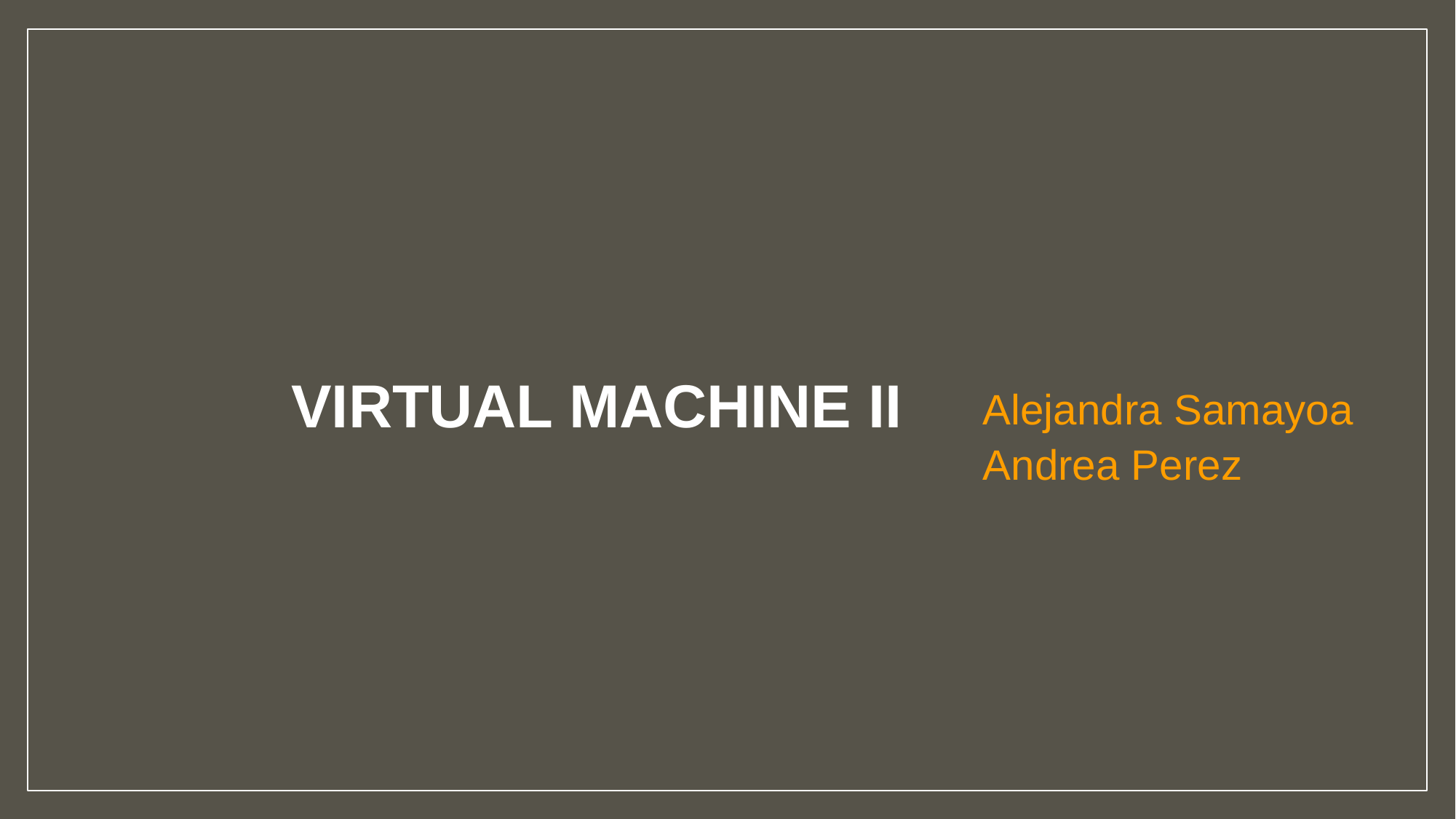

# VIRTUAL MACHINE II

Alejandra Samayoa
Andrea Perez